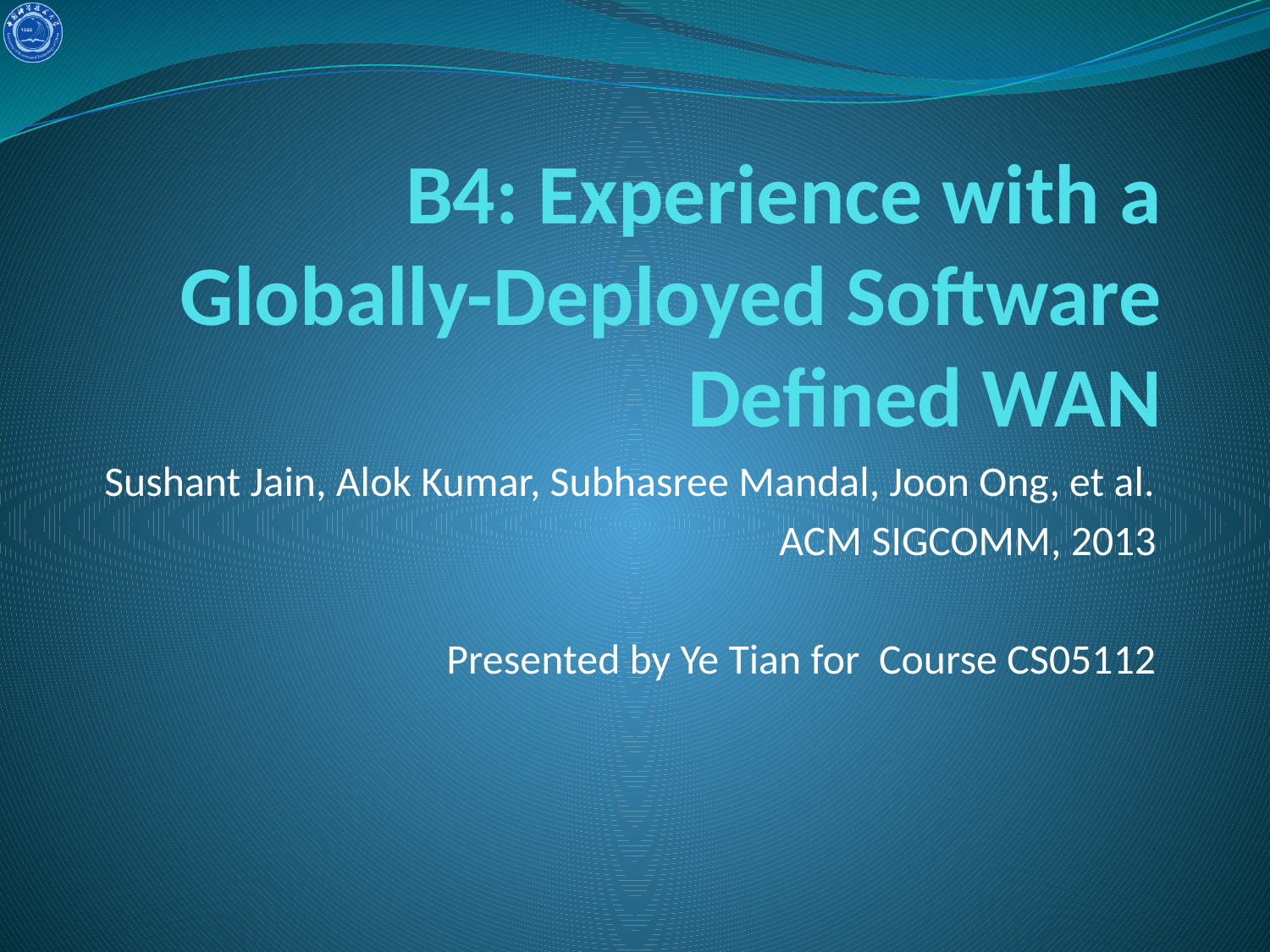

# B4: Experience with a Globally-Deployed Software Defined WAN
Sushant Jain, Alok Kumar, Subhasree Mandal, Joon Ong, et al.
ACM SIGCOMM, 2013

Presented by Ye Tian for  Course CS05112